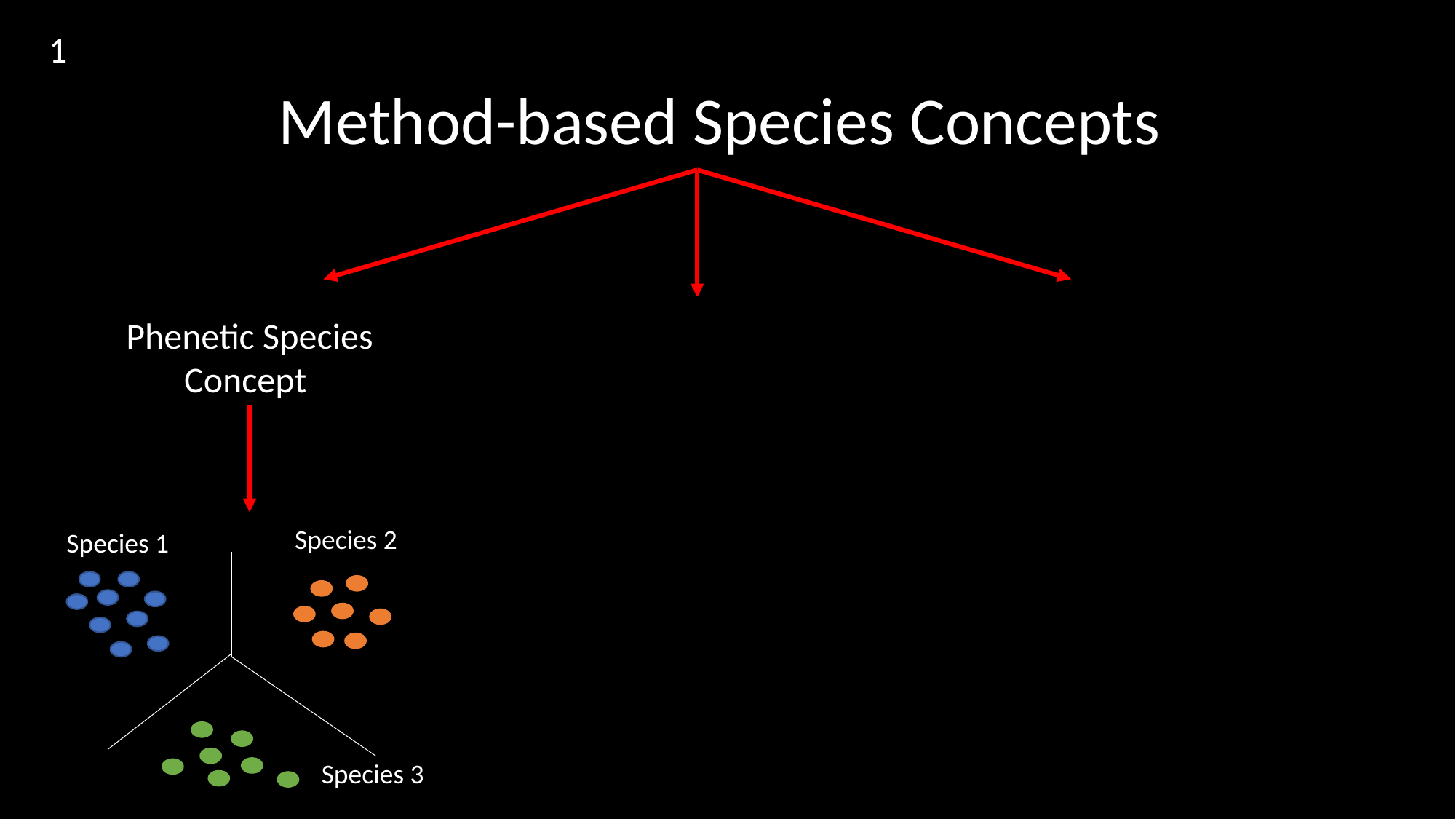

1
# Method-based Species Concepts

Phenetic Species Concept
Phylogenetic Species Concept
Monophyletic Species Concept
Mammary Glands

Mammary Glands
Species 2
Species 1
Autapomorphic
Traits

Non-
mammalian

Placental
Mammals
Marsupials
Egg laying mammals

Species 3